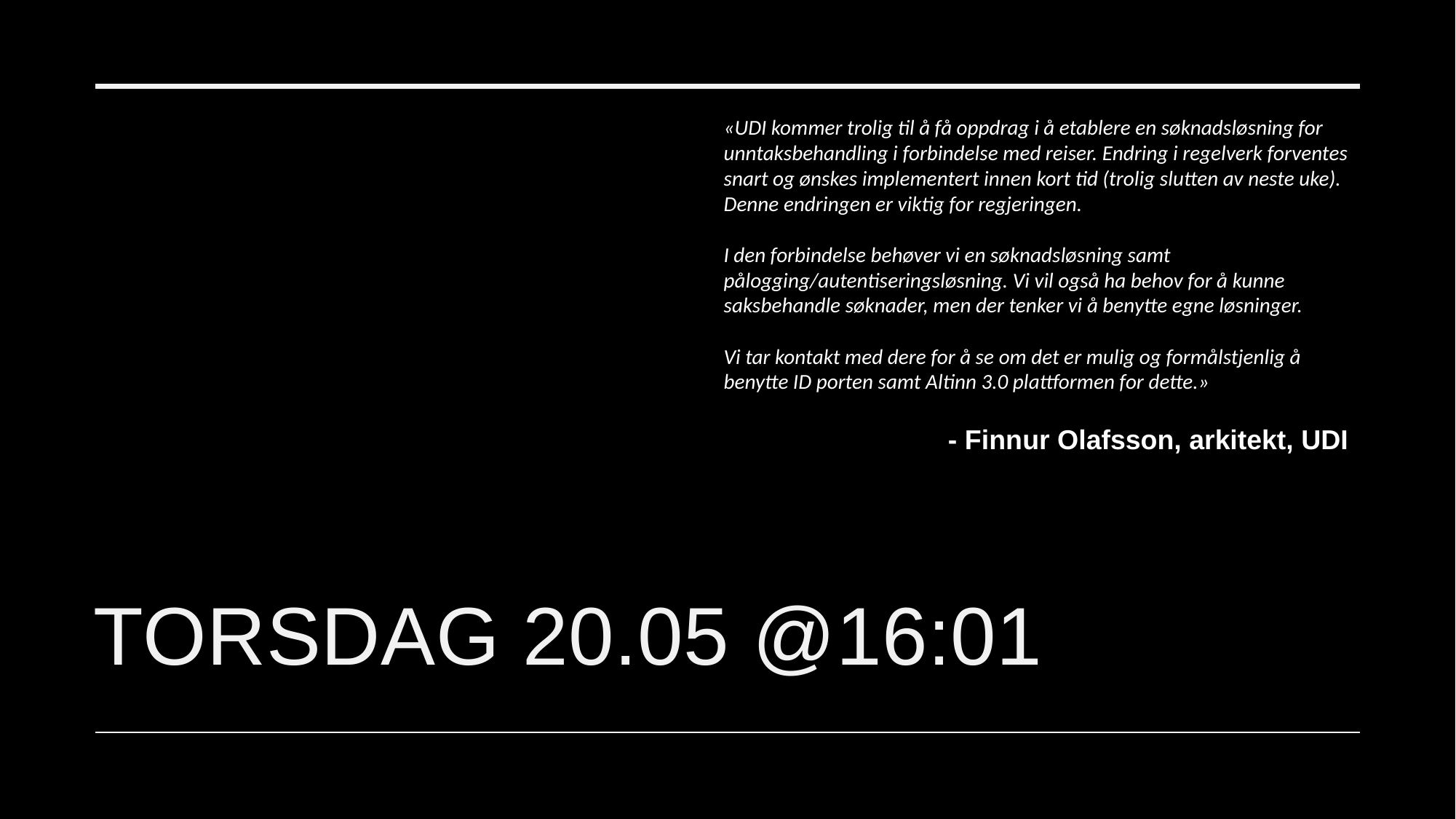

«UDI kommer trolig til å få oppdrag i å etablere en søknadsløsning for unntaksbehandling i forbindelse med reiser. Endring i regelverk forventes snart og ønskes implementert innen kort tid (trolig slutten av neste uke). Denne endringen er viktig for regjeringen.

I den forbindelse behøver vi en søknadsløsning samt pålogging/autentiseringsløsning. Vi vil også ha behov for å kunne saksbehandle søknader, men der tenker vi å benytte egne løsninger.

Vi tar kontakt med dere for å se om det er mulig og formålstjenlig å benytte ID porten samt Altinn 3.0 plattformen for dette.»
# Torsdag 20.05 @16:01
- Finnur Olafsson, arkitekt, UDI